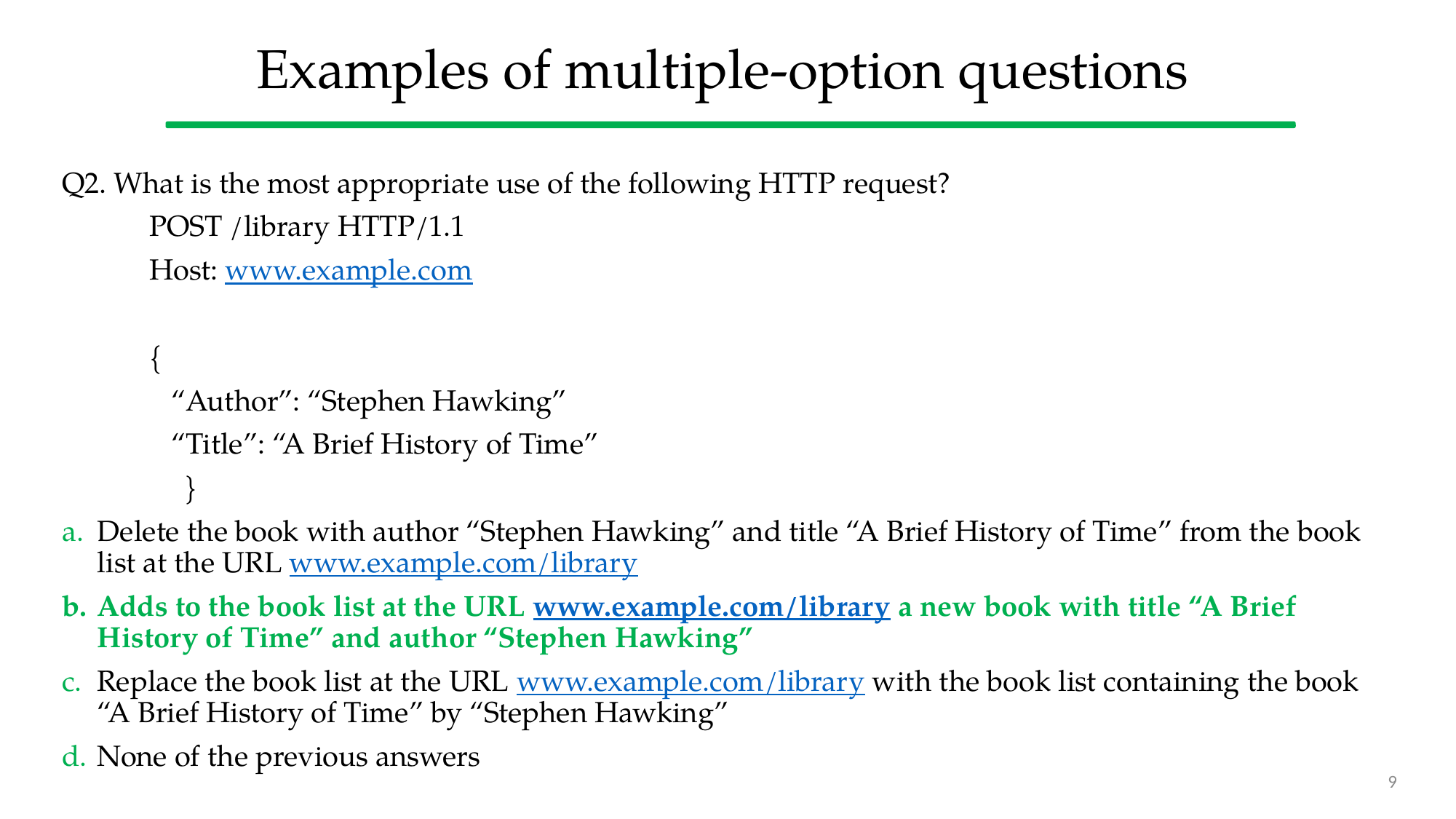

# Examples of multiple-option questions
Q2. What is the most appropriate use of the following HTTP request?
	POST /library HTTP/1.1
	Host: www.example.com

	{
	   “Author”: “Stephen Hawking”
	   “Title”: “A Brief History of Time”
	}
Delete the book with author “Stephen Hawking” and title “A Brief History of Time” from the book list at the URL www.example.com/library
Adds to the book list at the URL www.example.com/library a new book with title “A Brief History of Time” and author “Stephen Hawking”
Replace the book list at the URL www.example.com/library with the book list containing the book “A Brief History of Time” by “Stephen Hawking”
None of the previous answers
9